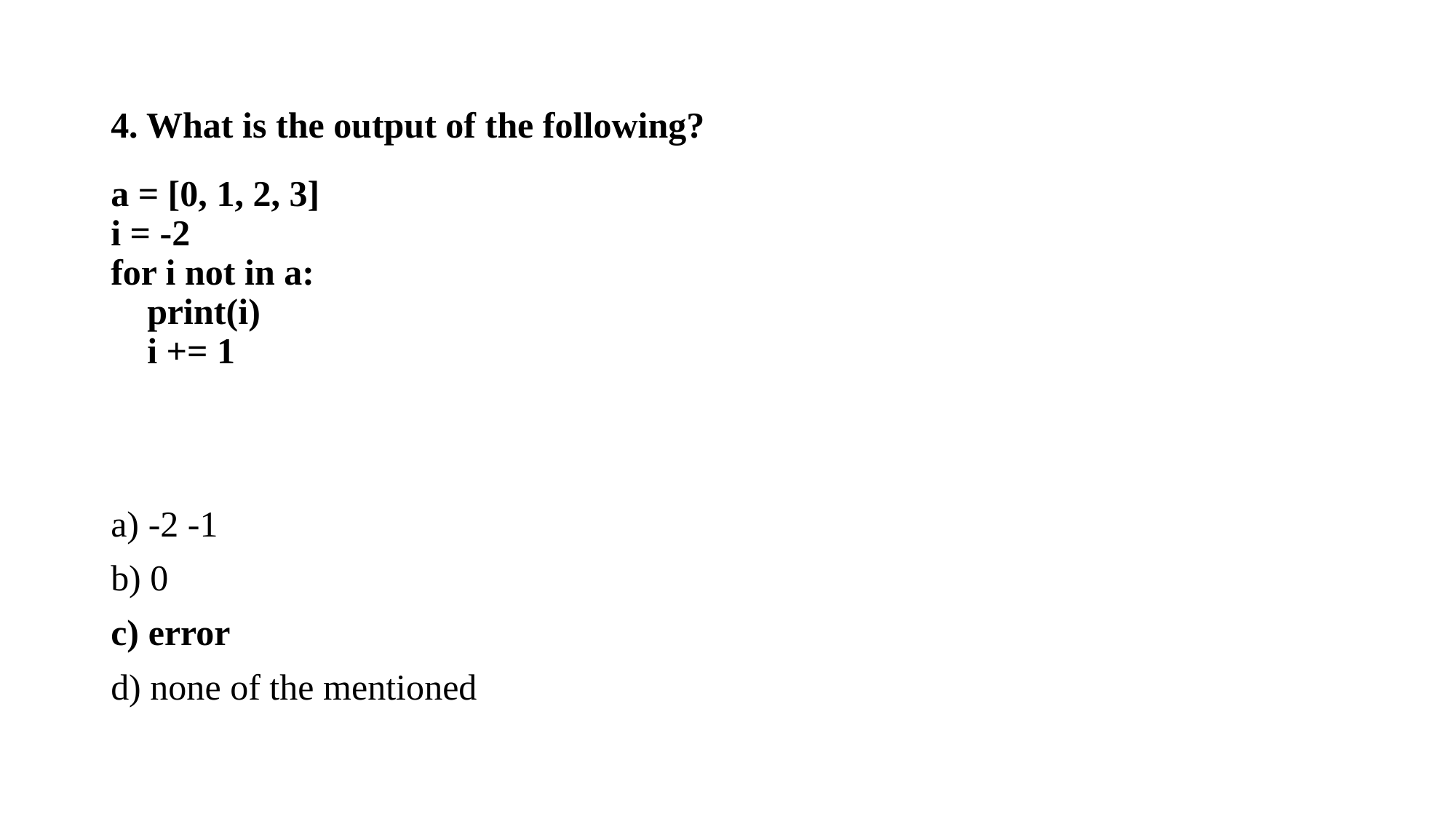

4. What is the output of the following?
a = [0, 1, 2, 3]
i = -2
for i not in a:
    print(i)
    i += 1
a) -2 -1
b) 0
c) error
d) none of the mentioned